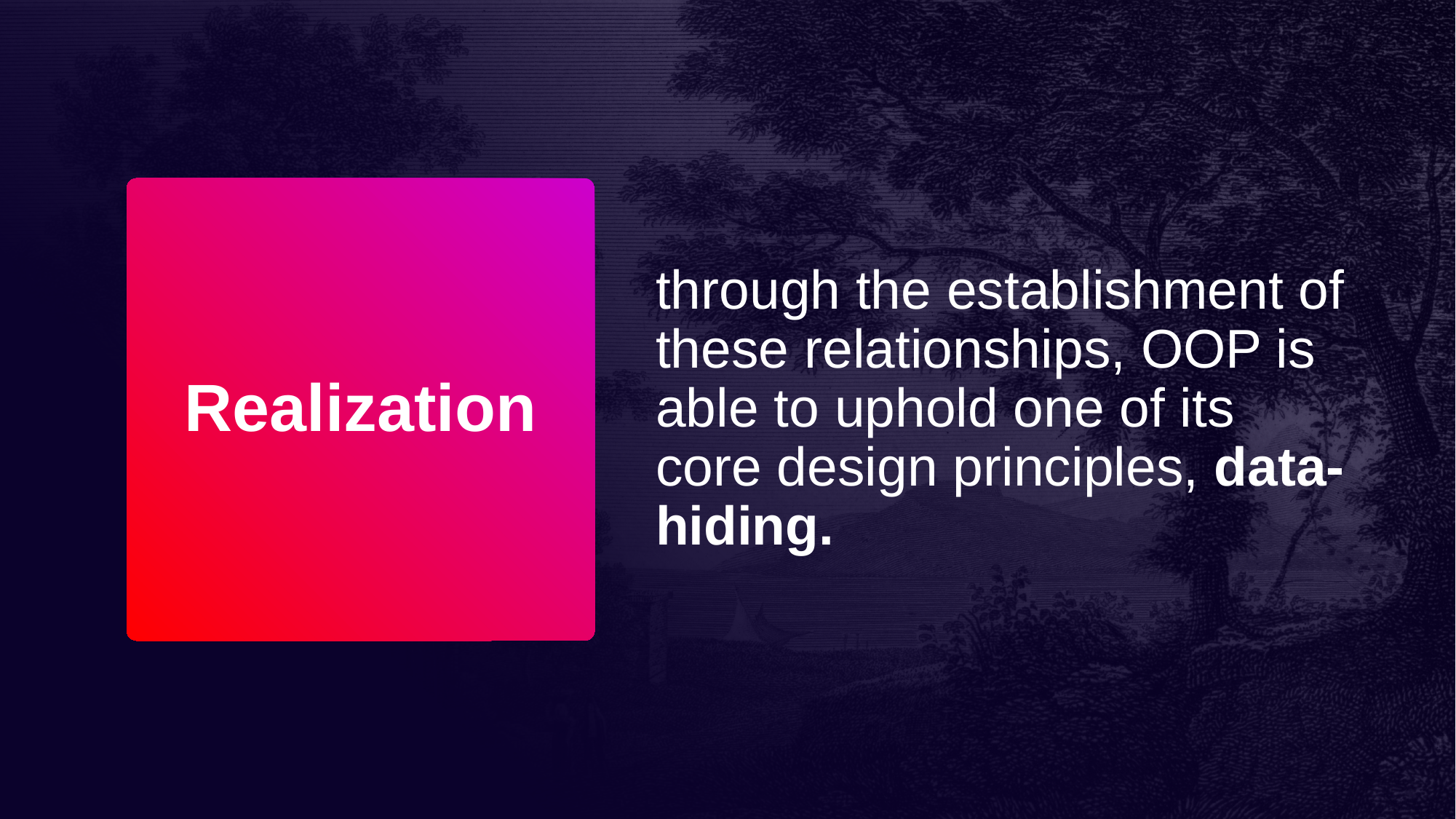

through the establishment of these relationships, OOP is able to uphold one of its core design principles, data-hiding.
# Realization